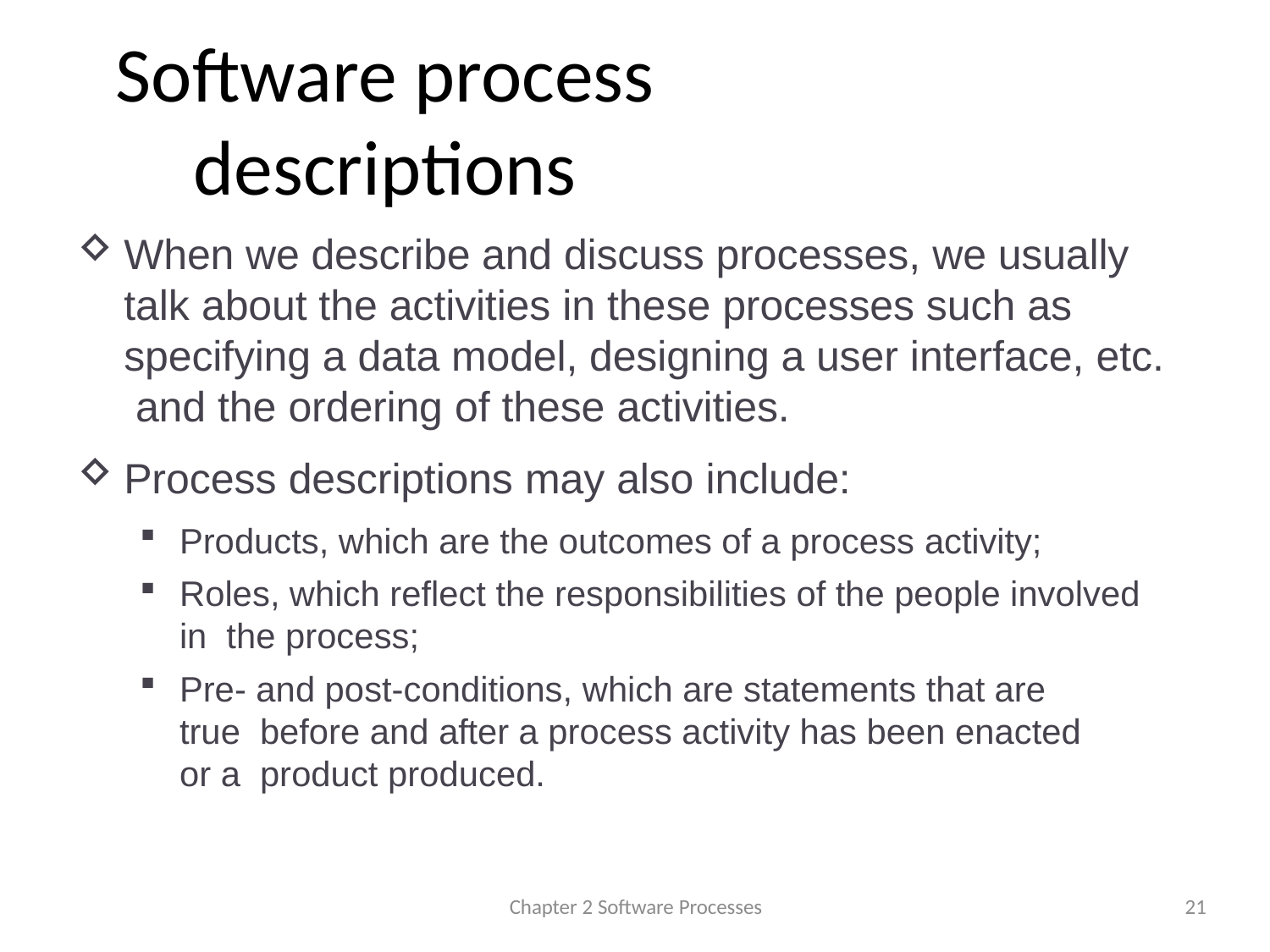

# Software process descriptions
When we describe and discuss processes, we usually  talk about the activities in these processes such as  specifying a data model, designing a user interface, etc.  and the ordering of these activities.
Process descriptions may also include:
Products, which are the outcomes of a process activity;
Roles, which reflect the responsibilities of the people involved in  the process;
Pre- and post-conditions, which are statements that are true  before and after a process activity has been enacted or a  product produced.
Chapter 2 Software Processes
21